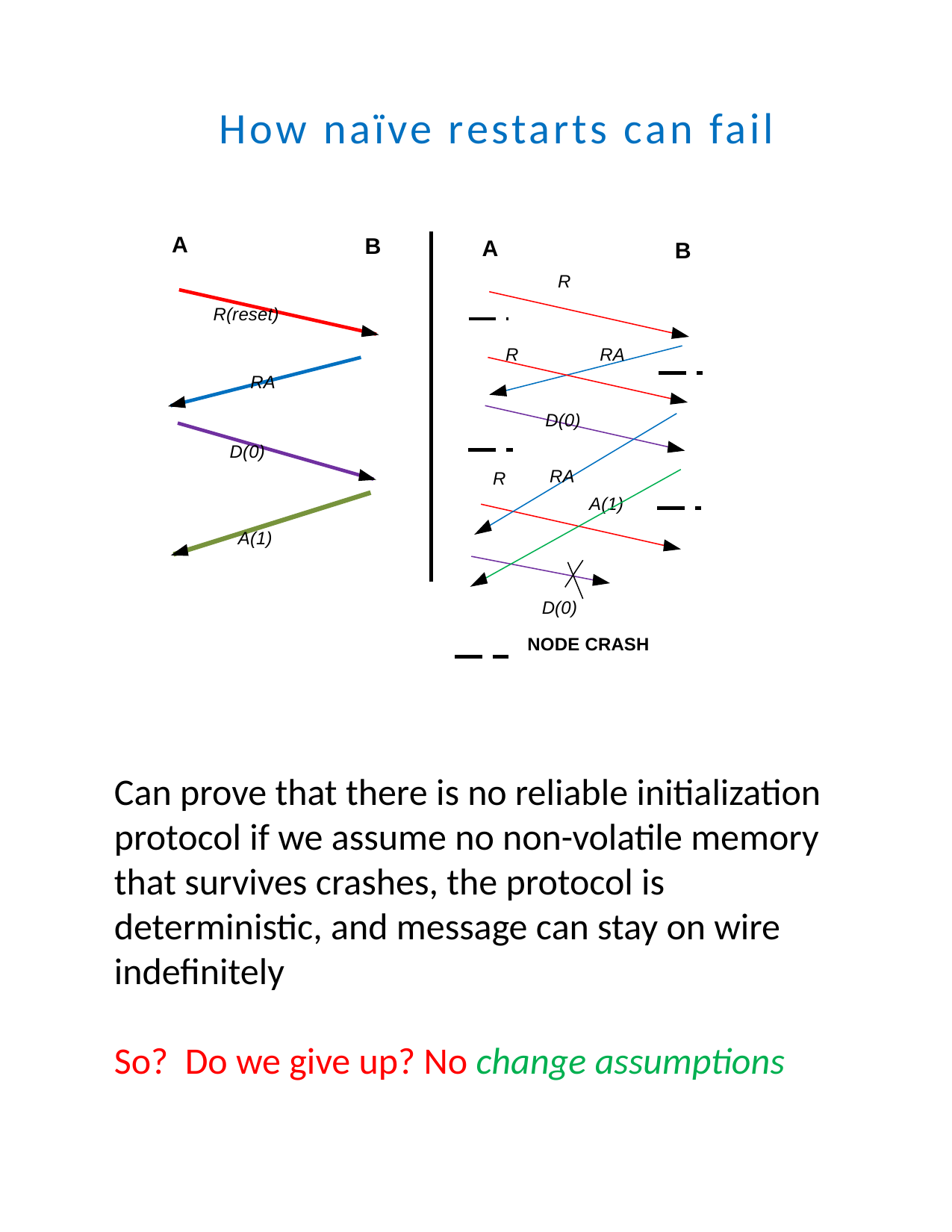

How naïve restarts can fail
A

B
A
B
R

R(reset)

R
RA

RA

D(0)

D(0)

RA
R

A(1)

A(1)

D(0)
NODE CRASH

Can prove that there is no reliable initialization protocol if we assume no non-volatile memory that survives crashes, the protocol is deterministic, and message can stay on wire indefinitely

So?  Do we give up? No change assumptions